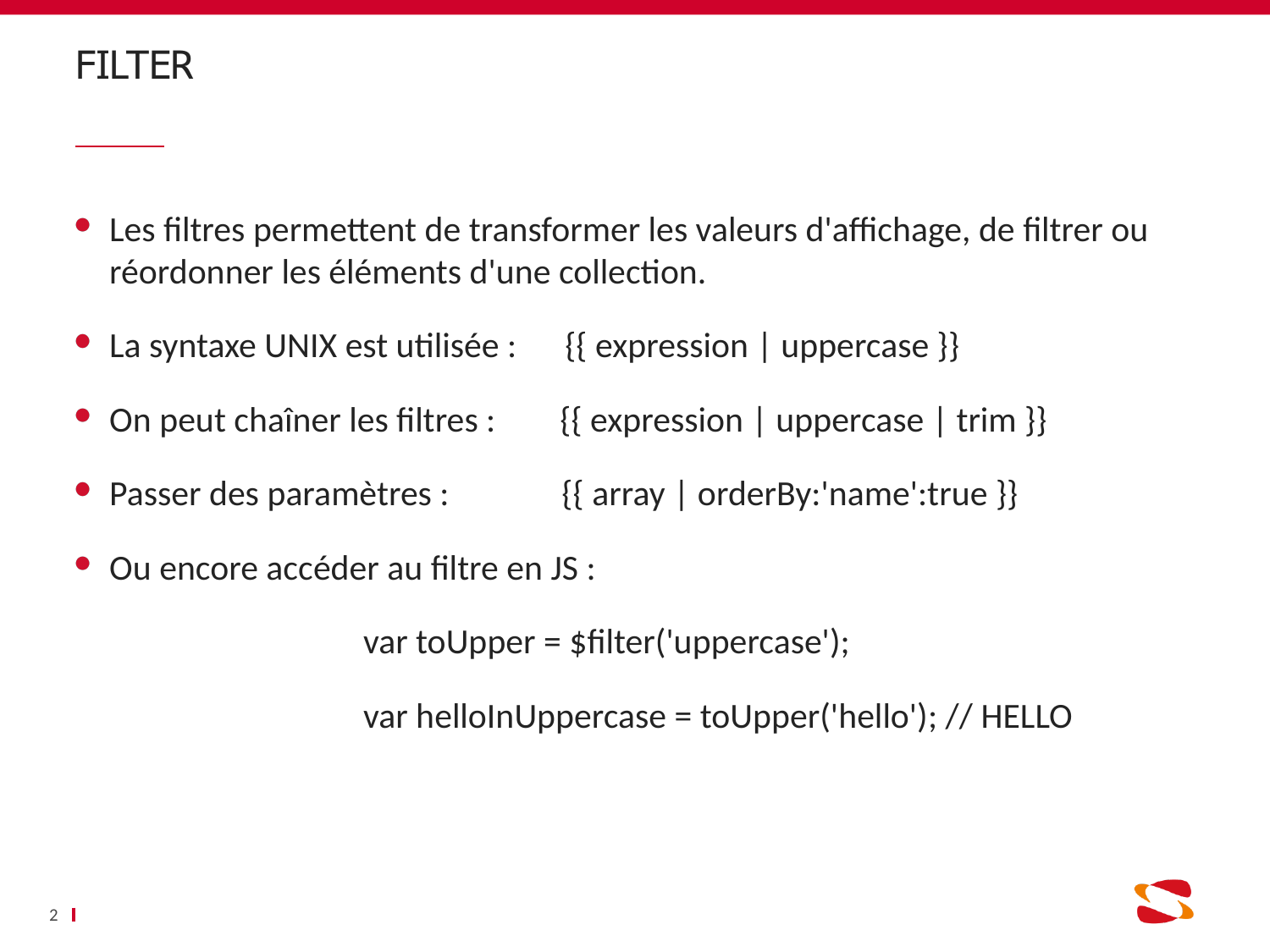

# FilteR

Les filtres permettent de transformer les valeurs d'affichage, de filtrer ou réordonner les éléments d'une collection.
La syntaxe UNIX est utilisée :      {{ expression | uppercase }}
On peut chaîner les filtres :        {{ expression | uppercase | trim }}
Passer des paramètres :              {{ array | orderBy:'name':true }}
Ou encore accéder au filtre en JS :
			var toUpper = $filter('uppercase');
			var helloInUppercase = toUpper('hello'); // HELLO
2